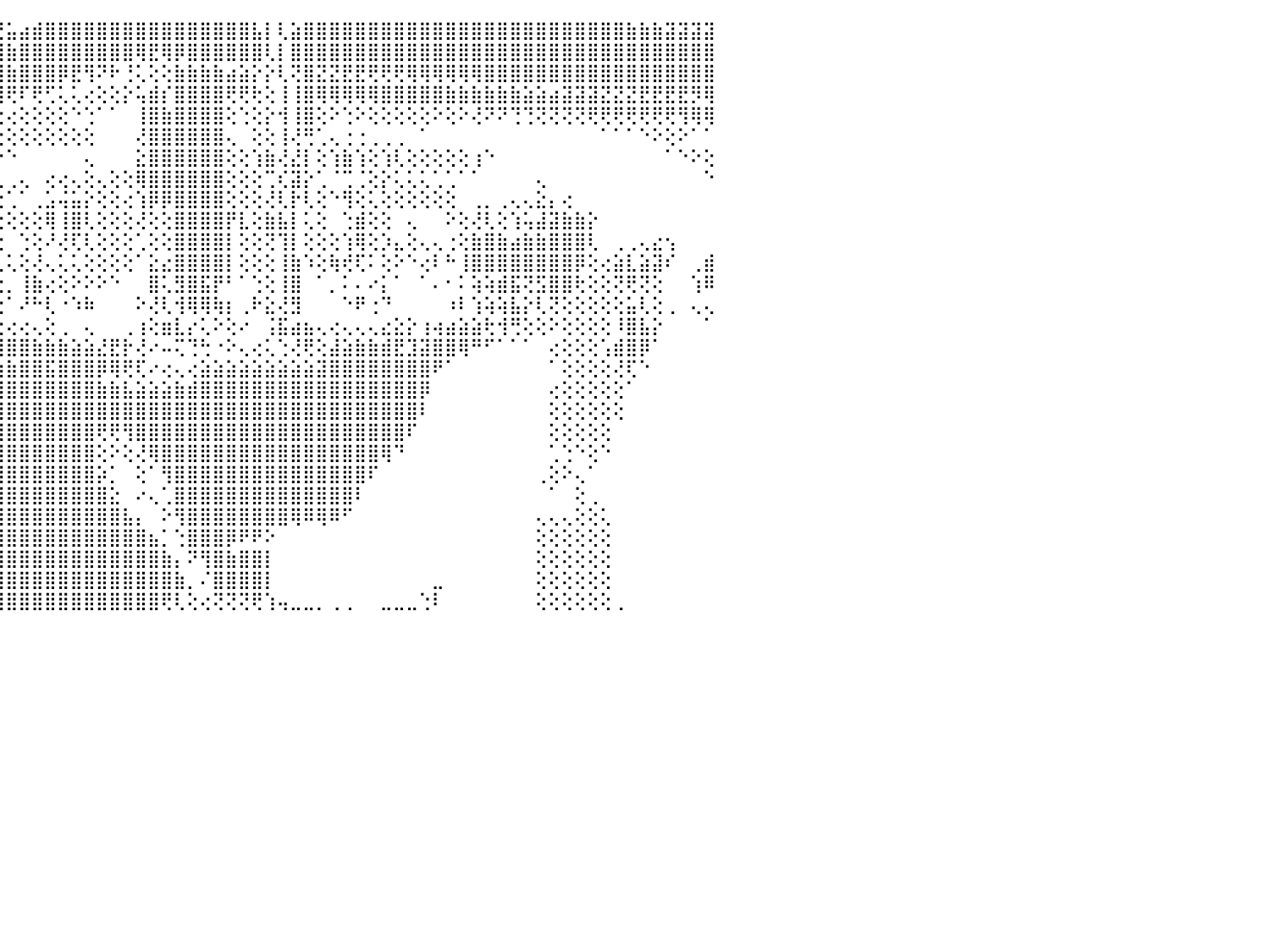

⡿⠇⠀⠀⠀⠀⠀⠀⠀⠀⠀⠀⠀⠀⠀⠀⠀⠜⢿⣿⣿⣿⣿⣿⣿⣿⣿⣿⡿⢟⣷⡕⢸⡇⡕⢕⢕⣏⢑⣹⣿⣇⡬⡟⣙⣥⣴⣾⣿⣿⣿⣿⣿⣿⣿⣿⣿⣿⣿⣿⣿⣿⣿⣿⣧⡇⢇⣵⣿⣿⣿⣿⣿⣿⣿⣿⣿⣿⣿⣿⣿⣿⣿⣿⣿⣿⣿⣿⣿⣿⣿⣿⣿⣷⣷⣷⣽⣽⣽⣽⠀
⠑⠀⠀⠀⠀⠀⠀⠀⠀⠀⠀⠀⠀⠀⠀⠀⠀⠄⢜⢿⣿⣿⣿⣿⣿⡿⢟⢕⢸⡕⣿⣇⢸⡇⡇⢕⢕⣿⡧⢼⣿⣵⣖⢳⣿⣷⣿⣿⣿⣿⣿⣿⣿⣿⣿⢿⣟⢿⡿⣿⣿⣿⣿⣿⣿⢇⡇⣿⣿⣿⣿⣿⣿⣿⣿⣿⣿⣿⣿⣿⣿⣿⣿⣿⣿⣿⣿⣿⣿⣿⣿⣿⣿⣿⣿⣿⣿⣿⣿⣿⠀
⠀⠀⠀⠀⠀⠀⠀⠀⠀⠀⠀⠀⠀⠀⠀⠀⢀⢀⢀⢸⣿⣿⣿⣽⣿⣿⡕⢔⢸⠗⡿⡕⣸⣇⢧⢗⣹⣷⣾⣾⣿⣿⡗⣸⣿⣷⣿⣿⣿⡿⣟⢻⠝⠗⢘⢅⢕⢕⣷⣷⣷⣷⣴⣵⡕⡕⢇⢝⣿⣝⣝⣟⣟⢟⢟⢟⢿⢿⢿⢿⢿⢿⣿⣿⣿⣿⣿⣿⣿⣿⣿⣿⣿⣿⣿⣿⣿⣿⣿⣿⠀
⠀⠀⠀⠀⠀⠀⠀⠀⠀⢀⢄⢄⢔⢕⠕⣱⣷⣿⣿⣿⣿⣿⣿⣿⣿⣿⡇⡇⢸⣇⣿⣟⣏⣕⣾⣿⣿⣿⣿⣿⣿⣿⣿⡿⢿⢟⠏⢟⢋⢅⢅⢔⢕⢕⡕⢥⣾⡎⣿⣿⣿⣿⢟⢟⢗⢕⢸⢸⣿⢿⢿⢿⢿⢿⣿⣿⣿⣿⣿⣷⣷⣷⣷⣷⣷⣵⣵⣴⣽⣽⣽⣝⣝⣝⣟⣟⣟⣟⡻⢿⠀
⠀⠀⠀⠀⠀⠀⠀⠀⠀⠕⢕⢕⢕⢕⢴⣿⡟⢕⢱⡜⣽⣿⣿⢿⣿⣯⢧⣗⣹⣷⣿⣿⡿⣿⣿⣿⣿⣿⢿⢻⠏⢝⢑⢅⢕⢔⢕⢕⢕⢕⠑⢑⠁⠁⠀⢸⣿⣷⣿⣿⣿⣿⢕⢑⢕⡕⢺⢸⣿⢕⠕⢑⠕⢕⢕⢕⢕⢕⠕⢕⠕⢜⠝⠝⢙⢙⢝⢝⢝⢝⢟⢟⢟⢟⢟⢟⢟⢻⢿⢿⠀
⠀⠀⠀⠀⠀⡠⢔⢔⢄⢄⢔⢕⢕⣱⣽⣽⣵⣅⣅⣽⢸⢹⢇⢕⢹⣿⣿⣿⣿⣿⣯⡿⢿⢟⠟⢝⢃⢍⢕⢔⢕⢕⠕⠑⢕⢕⢕⢕⢕⢕⢕⢕⠀⠀⠀⢜⣿⣿⣿⣿⣿⣿⢄⠀⢕⢕⢸⢜⢛⢁⢄⢐⢐⢀⢀⢀⠀⠁⠀⠀⠀⠀⠀⠀⠀⠀⠀⠀⠀⠀⠀⠁⠁⠁⠑⠕⢕⠕⠁⠁⠀
⠀⠀⠀⠀⢕⢕⢕⢕⢕⣕⣵⣵⣥⣿⣿⣿⣿⣿⣿⣿⢸⣿⣕⢕⢸⣿⣿⢿⠏⢙⢕⢅⢔⢔⠕⢕⢕⢕⢕⢕⡕⢕⢕⢔⠕⠑⠀⠀⠀⠀⠀⢄⠀⠀⠀⣕⣿⣿⣿⣿⣿⣿⢕⢕⢱⣷⢜⣜⡇⢕⢱⣷⢱⢕⢱⢇⢕⢕⢕⢕⢕⢰⠑⠀⠀⠀⠀⠀⠀⠀⠀⠀⠀⠀⠀⠀⠁⠑⠕⢕⠀
⣔⠀⠀⠀⠀⢕⢕⢕⣕⣨⣿⣿⣿⡏⢔⢕⢕⢕⢹⣏⢕⢏⠕⢕⢕⢕⢕⢕⢕⢕⢕⢕⢄⢀⠁⠁⠐⠁⠁⠁⢡⣷⣧⡕⢄⢀⢄⠀⢔⢔⢄⢕⢄⢕⢕⢿⣿⣿⣿⣿⣿⣿⢕⢕⢕⢉⢎⣽⡕⢁⠈⢉⢈⢕⡕⢅⢅⢅⢁⢁⠁⠁⠀⠀⠀⠀⢄⠀⠀⠀⠀⠀⠀⠀⠀⠀⠀⠀⠀⠑⠀
⣿⢧⠀⠀⠀⢕⢕⢕⢝⢕⢜⢝⢟⢕⢕⢕⢕⢕⢕⢻⢿⢗⢐⢌⢕⢕⢄⢔⢔⢔⢕⢇⢕⢕⢀⠀⢄⢔⢰⠆⢌⢿⣿⣯⢕⢁⠁⢀⣡⢬⣥⡕⢕⢕⢔⢱⡿⡿⣿⣿⣿⣿⢕⢕⢕⢜⢇⡗⢇⢕⠑⢻⢕⢅⢕⢕⢕⢕⢕⢕⠀⢀⡀⢀⢄⢄⣕⡄⢔⠀⠀⠀⠀⠀⠀⠀⠀⠀⠀⠀⠀
⣿⣿⢇⢀⢔⣵⣷⣷⣕⢕⢕⢕⢕⢕⢕⢕⢕⢕⢕⢕⢕⢧⣕⢕⢜⢕⢕⢱⣵⡵⢕⢕⢕⢕⢌⠅⢅⢕⢕⠀⢕⢸⢟⢓⢕⢕⢕⢕⢿⢸⣿⢇⢕⢕⢕⢜⢕⢕⣿⣿⣿⣿⡟⣇⢕⣷⣧⡇⢅⢕⠀⢑⣾⢕⢕⠀⢄⠀⠀⠕⢕⢜⢇⢕⢱⢥⣼⣽⣷⣷⡕⠀⠀⠀⠀⠀⠀⠀⠀⠀⠀
⣿⡟⢕⣱⣿⣿⣿⣿⡏⢕⢕⢕⢕⢕⢕⢕⢕⢕⢕⢕⣜⢝⢝⢕⢕⣕⣱⠼⣽⣵⣵⢕⢕⢕⢕⢔⢕⢕⢑⠀⢕⢅⠿⢿⢕⠀⢑⢕⠜⢜⢏⢇⢕⢕⢕⢁⢕⢕⣿⣿⣿⣿⡇⢕⢕⢝⢹⡇⢕⢕⢕⢱⢿⢕⡱⣄⢕⢄⢄⢐⢕⣷⣿⣷⣴⣷⣷⣿⣿⣿⢇⠀⢀⢀⢄⣔⢢⠀⠀⠀⠀
⢟⢳⣾⣿⣿⣿⣿⣿⢇⢕⢕⢕⢕⢕⢕⢕⡕⣕⡕⠕⠙⠑⢕⢕⢝⢏⢕⢔⠄⢀⢜⢝⢝⢝⣻⡏⢍⢉⠉⠉⠉⠙⢗⢔⢇⢅⢕⢜⢄⢅⢅⢕⢕⢕⢕⠁⣕⣔⣿⣿⣿⣿⡇⢕⢕⢕⢸⣷⠱⢕⢷⢞⢏⠅⢕⠕⠑⢔⠇⠓⢸⣿⣿⣿⣿⣿⣿⣿⣿⡿⢕⢔⣵⣇⣵⣽⠎⠀⢀⣾⠀
⢕⠘⠿⣿⣿⣿⣿⢇⢕⢕⢕⢕⢕⢕⢕⢇⢝⠈⢁⠀⢗⢺⢗⠑⠑⢜⠁⢠⣯⣵⣷⣷⣷⣿⣽⣾⣟⣷⣶⣴⣶⣴⣵⡕⢕⡀⢸⣷⢔⢕⠕⠕⠕⠑⠀⠀⣿⢅⣻⣿⣯⡟⠃⠁⢑⢕⢸⣿⠀⠁⡀⠅⠄⠔⡅⠁⠀⠁⠄⠂⠅⢵⢵⣾⣯⢝⣫⣿⣿⢗⢕⢕⢝⢟⢝⢕⠀⠀⢱⠿⠀
⠁⠀⠀⠁⠙⢿⢇⢕⢕⢕⢕⢕⢕⢕⠑⠁⠑⠀⠀⠄⠀⠁⠕⠔⢁⠝⠇⠁⢿⣿⣿⡏⠙⣿⣿⣿⣿⣿⣿⣿⣿⣿⣿⡇⢕⠁⠜⠓⢇⠐⠱⠷⠀⠀⠀⠕⢜⢇⢺⢿⢿⢷⡆⢀⠗⣕⢜⣻⠀⠀⠀⠑⠟⢐⠙⠀⠀⠀⠀⠰⠇⢱⢵⢵⣧⡕⢇⢝⢕⢕⢕⢕⢕⣥⢇⢕⢀⠀⢄⢄⠀
⠁⠀⠀⠀⠀⠀⠁⠙⠳⣷⣶⣿⣷⣾⣷⢝⢕⠕⢇⢇⢵⡕⣄⣔⢁⢀⢀⠀⠁⢁⠀⢁⠐⠁⠀⠁⠁⠀⠄⠔⠐⠐⠐⢕⢕⢔⢔⢄⢕⢀⠀⢄⠀⠀⢀⢰⢕⣶⣇⡔⢅⠕⢕⠔⠀⢨⣯⣴⣦⢄⢔⢄⢄⢄⣔⣕⡕⢰⢴⣴⣵⣵⢗⢺⢛⢕⢕⠕⢕⢕⢕⢕⠸⣿⣧⡕⠀⠀⠀⠁⠀
⠀⠀⠀⠀⠀⠀⠀⠀⠀⠀⠙⠻⢿⣿⣿⣧⢑⢕⢕⢕⢜⢑⢕⢕⢕⢕⢇⡕⡰⢐⢄⢄⢀⢀⢀⢀⢀⢀⢀⢄⢄⢄⢅⢹⣿⣿⣿⣷⣷⣷⣵⣵⣜⣟⡗⢜⠔⠤⢍⢙⢓⠐⠕⢄⢔⢅⢑⢜⢟⢕⣼⣵⣷⣷⣾⣟⣹⣽⣿⣿⢿⠛⠋⠁⠁⠁⠀⢔⢕⢕⢕⢡⣾⣿⡿⠁⠀⠀⠀⠀⠀
⠀⠀⠀⠀⠀⠀⠀⠀⠀⠀⠀⠀⠀⠈⠉⠉⠕⢔⢕⣵⣥⣵⣥⣶⣶⣶⣶⣷⣶⣶⣧⣵⣵⣵⣵⣵⣷⣵⣵⣷⣷⣷⣷⣷⣷⣷⣿⣿⣯⣿⣿⣿⡿⢿⢟⢏⠔⢔⢄⢔⣵⣵⣵⣵⣵⣵⣵⣵⣵⣽⣿⣿⣿⣿⣿⣿⣿⣿⠟⠁⠀⠀⠀⠀⠀⠀⠀⠁⢕⢕⢕⢕⢜⢏⠑⠀⠀⠀⠀⠀⠀
⠀⠀⠀⠀⠀⠀⠀⠀⠀⠀⠀⠀⠀⠀⠀⠀⠀⠁⢕⢻⣿⣿⣿⣿⣿⣿⣿⣿⣿⣿⣿⠿⢿⢿⢿⣿⡿⢿⣿⣿⣿⣿⣿⣿⣿⣿⣿⣿⣿⣿⣿⣿⣷⣷⣧⣵⣵⣵⣷⣾⣿⣿⣿⣿⣿⣿⣿⣿⣿⣿⣿⣿⣿⣿⣿⣿⣿⡿⠀⠀⠀⠀⠀⠀⠀⠀⠀⢔⢕⢕⢕⢕⢕⠁⠀⠀⠀⠀⠀⠀⠀
⠀⠀⠀⠀⠀⠀⠀⠀⠀⠀⠀⠀⠀⠀⠀⠀⠀⠀⠁⢜⣿⣿⣿⣿⣿⣿⣿⣿⣿⣧⣼⣵⣵⣵⣶⣷⣷⣿⣿⣿⣿⣿⣿⣿⣿⣿⣿⣿⣿⣿⣿⣿⣿⣿⣿⣿⣿⣿⣿⣿⣿⣿⣿⣿⣿⣿⣿⣿⣿⣿⣿⣿⣿⣿⣿⣿⣿⠇⠀⠀⠀⠀⠀⠀⠀⠀⠀⢕⢕⢕⢕⢕⢕⠀⠀⠀⠀⠀⠀⠀⠀
⠀⠀⠀⠀⠀⠀⠀⠀⠀⠀⠀⠀⠀⠀⠀⠀⠀⠀⠀⠁⢸⣿⣿⣿⣿⣿⣿⣿⣿⣿⣿⣿⣿⣿⣿⣿⣿⣿⣿⣿⣿⣿⣿⣿⣿⣿⣿⣿⣿⣿⣿⣿⢟⢟⢻⣿⣿⣿⣿⣿⣿⣿⣿⣿⣿⣿⣿⣿⣿⣿⣿⣿⣿⣿⣿⣿⠏⠀⠀⠀⠀⠀⠀⠀⠀⠀⠀⢕⢕⢕⢕⢕⠀⠀⠀⠀⠀⠀⠀⠀⠀
⠀⠀⠀⠀⠀⠀⠀⠀⠀⠀⠀⠀⠀⠀⠀⠀⠀⠀⠀⠀⠑⢿⣿⣿⣿⣿⣿⣿⣿⣿⣿⣿⣿⣿⣿⣿⣿⣿⣿⣿⣿⣿⣿⣿⣿⣿⣿⣿⣿⣿⣿⣿⢕⠕⢕⢜⢿⣿⣿⣿⣿⣿⣿⣿⣿⣿⣿⣿⣿⣿⣿⣿⣿⣿⢿⠙⠀⠀⠀⠀⠀⠀⠀⠀⠀⠀⠀⢁⢑⠑⢕⠑⠀⠀⠀⠀⠀⠀⠀⠀⠀
⠀⠀⠀⠀⠀⠀⠀⠀⠀⠀⠀⠀⠀⠀⠀⠀⠀⠀⠀⠀⠀⢜⣿⣿⣿⣿⣿⣿⣿⣿⣿⣿⣿⣿⣿⣿⣿⣿⣿⣿⣿⣿⣿⣿⣿⣿⣿⣿⣿⣿⣿⣿⡵⡁⠀⢕⠁⢻⣿⣿⣿⣿⣿⣿⣿⣿⣿⣿⣿⣿⣿⣿⣿⠏⠀⠀⠀⠀⠀⠀⠀⠀⠀⠀⠀⠀⢀⢕⠕⢄⠁⠀⠀⠀⠀⠀⠀⠀⠀⠀⠀
⠀⠀⠀⠀⠀⠀⠀⠀⠀⠀⠀⠀⠀⠀⠀⠀⠀⠀⠀⠀⠀⠀⢹⣿⣿⣿⣿⣿⣿⣿⣿⣿⣿⣿⣿⣿⣿⣿⣿⣿⣿⣿⣿⣿⣿⣿⣿⣿⣿⣿⣿⣿⣿⣕⠀⠔⢄⢁⣿⣿⣿⣿⣿⣿⣿⣿⣿⣿⣿⣿⣿⣿⠇⠀⠀⠀⠀⠀⠀⠀⠀⠀⠀⠀⠀⠀⠀⠁⠀⢕⢀⠀⠀⠀⠀⠀⠀⠀⠀⠀⠀
⠀⠀⠀⠀⠀⠀⠀⠀⠀⠀⠀⠀⠀⠀⠀⠀⠀⠀⢔⢔⢄⠀⢕⣿⣿⣿⣿⣿⣿⣿⣿⣿⣿⣿⣿⣿⣿⣿⣿⣿⣿⣿⣿⣿⣿⣿⣿⣿⣿⣿⣿⣿⣿⣿⣧⡄⠀⠕⢻⣿⣿⣿⣿⣿⣿⣿⣿⢿⠿⢿⠿⠋⠀⠀⠀⠀⠀⠀⠀⠀⠀⠀⠀⠀⠀⠀⢄⢄⢄⢕⢕⢅⠀⠀⠀⠀⠀⠀⠀⠀⠀
⠀⠀⠀⠀⠀⠀⠀⠀⠀⠀⠀⠀⠀⠀⠀⠀⢄⢕⢕⢕⠁⠀⠁⢹⣿⣿⣿⣿⣿⣿⣿⣿⣿⣿⣿⣿⣿⣿⣿⣿⣿⣿⣿⣿⣿⣿⣿⣿⣿⣿⣿⣿⣿⣿⣿⣿⣦⡁⢑⣿⣿⣿⡿⠟⠟⠕⠀⠀⠀⠀⠀⠀⠀⠀⠀⠀⠀⠀⠀⠀⠀⠀⠀⠀⠀⠀⢕⢕⢕⢕⢕⢕⠀⠀⠀⠀⠀⠀⠀⠀⠀
⠀⠀⠀⠀⠀⠀⠀⠀⠀⠀⠀⠀⠀⠀⠀⠀⠑⠕⠁⠑⠀⢔⠀⢕⣿⣿⣿⣿⣿⣿⣿⣿⣿⣿⣿⣿⣿⣿⣿⣿⣿⣿⣿⣿⣿⣿⣿⣿⣿⣿⣿⣿⣿⣿⣿⣿⣿⣷⡄⠝⢻⣿⣷⣿⣿⡇⠀⠀⠀⠀⠀⠀⠀⠀⠀⠀⠀⠀⠀⠀⠀⠀⠀⠀⠀⠀⢕⢕⢕⢕⢕⢕⠀⠀⠀⠀⠀⠀⠀⠀⠀
⠑⠑⠑⠑⠑⠀⠀⠀⠀⠀⠀⠀⠀⠀⠀⠀⢀⠀⢀⠀⢔⢕⠀⠑⢜⣿⣿⣿⣿⣿⣿⣿⣿⣿⣿⣿⣿⣿⣿⣿⣿⣿⣿⣿⣿⣿⣿⣿⣿⣿⣿⣿⣿⣿⣿⣿⣿⣿⣷⡀⠌⣿⣿⣿⣿⡇⠀⠀⠀⠀⠀⠀⠀⠀⠀⠀⠀⠀⣀⠀⠀⠀⠀⠀⠀⠀⢕⢕⢕⢕⢕⢕⠀⠀⠀⠀⠀⠀⠀⠀⠀
⢔⠕⠕⠑⠑⠀⠀⠀⠀⠀⠀⠀⠀⠀⠀⠀⠁⢱⢎⢄⠘⢇⠀⠀⠜⢿⣿⣿⣿⣿⣿⣿⣿⣿⣿⣿⣿⣿⣿⣿⣿⣿⣿⣿⣿⣿⣿⣿⣿⣿⣿⣿⣿⣿⣿⣿⣿⢟⢇⢕⢔⢝⢝⢝⢟⢱⢤⣀⣀⡀⢀⢀⠀⠀⣀⣀⣀⢑⠇⠀⠀⠀⠀⠀⠀⠀⢕⢕⢕⢕⢕⢕⢀⠀⠀⠀⠀⠀⠀⠀⠀
⠀⠀⠀⠀⠀⠀⠀⠀⠀⠀⠀⠀⠀⠀⠀⠀⠀⠀⠀⠀⠀⠀⠀⠀⠀⠀⠀⠀⠀⠀⠀⠀⠀⠀⠀⠀⠀⠀⠀⠀⠀⠀⠀⠀⠀⠀⠀⠀⠀⠀⠀⠀⠀⠀⠀⠀⠀⠀⠀⠀⠀⠀⠀⠀⠀⠀⠀⠀⠀⠀⠀⠀⠀⠀⠀⠀⠀⠀⠀⠀⠀⠀⠀⠀⠀⠀⠀⠀⠀⠀⠀⠀⠀⠀⠀⠀⠀⠀⠀⠀⠀